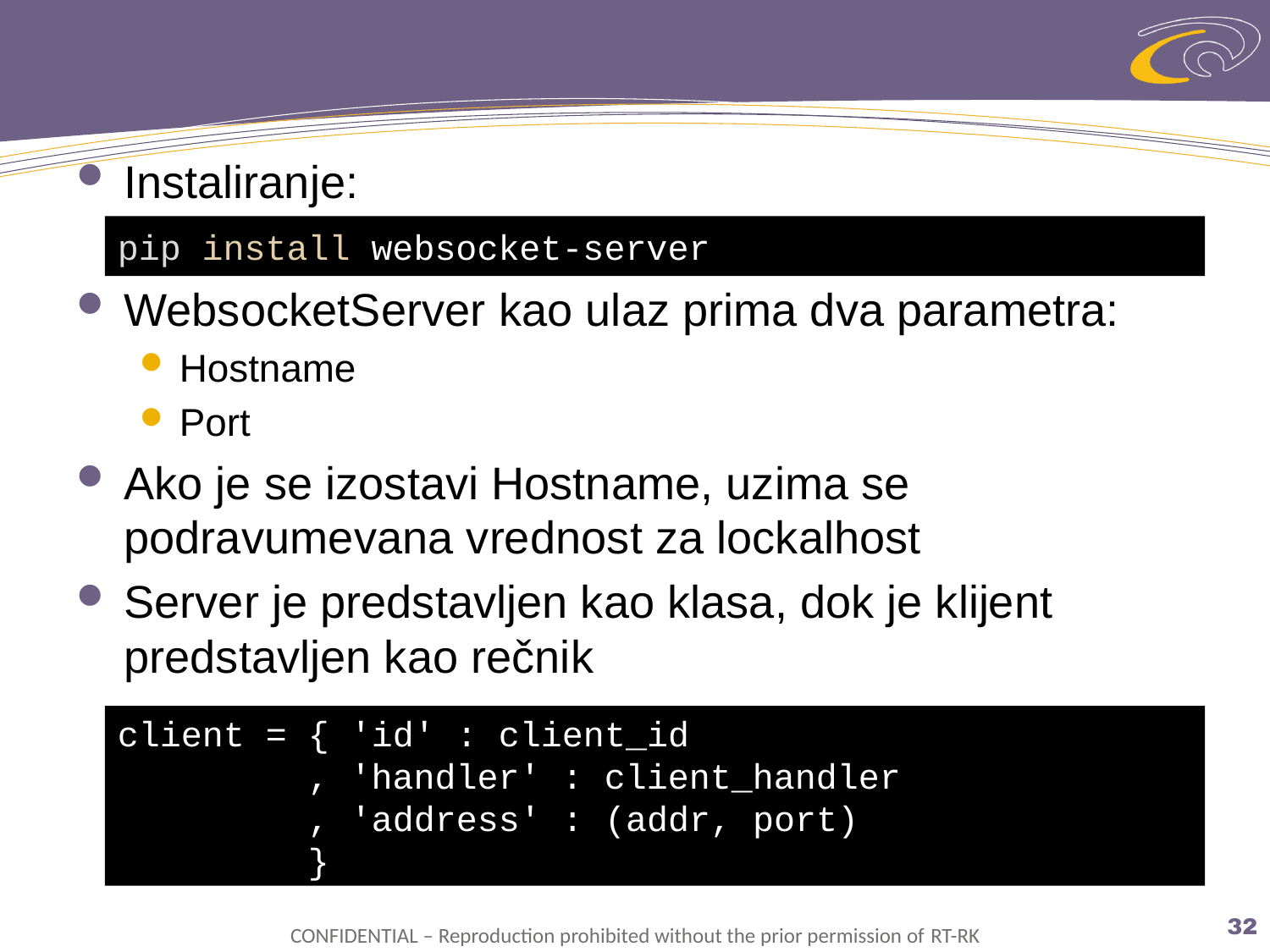

Instaliranje:

WebsocketServer kao ulaz prima dva parametra:
Hostname
Port
Ako je se izostavi Hostname, uzima se podravumevana vrednost za lockalhost
Server je predstavljen kao klasa, dok je klijent predstavljen kao rečnik

pip install websocket-server
client = { 'id' : client_id
	   , 'handler' : client_handler
	   , 'address' : (addr, port)
	   }